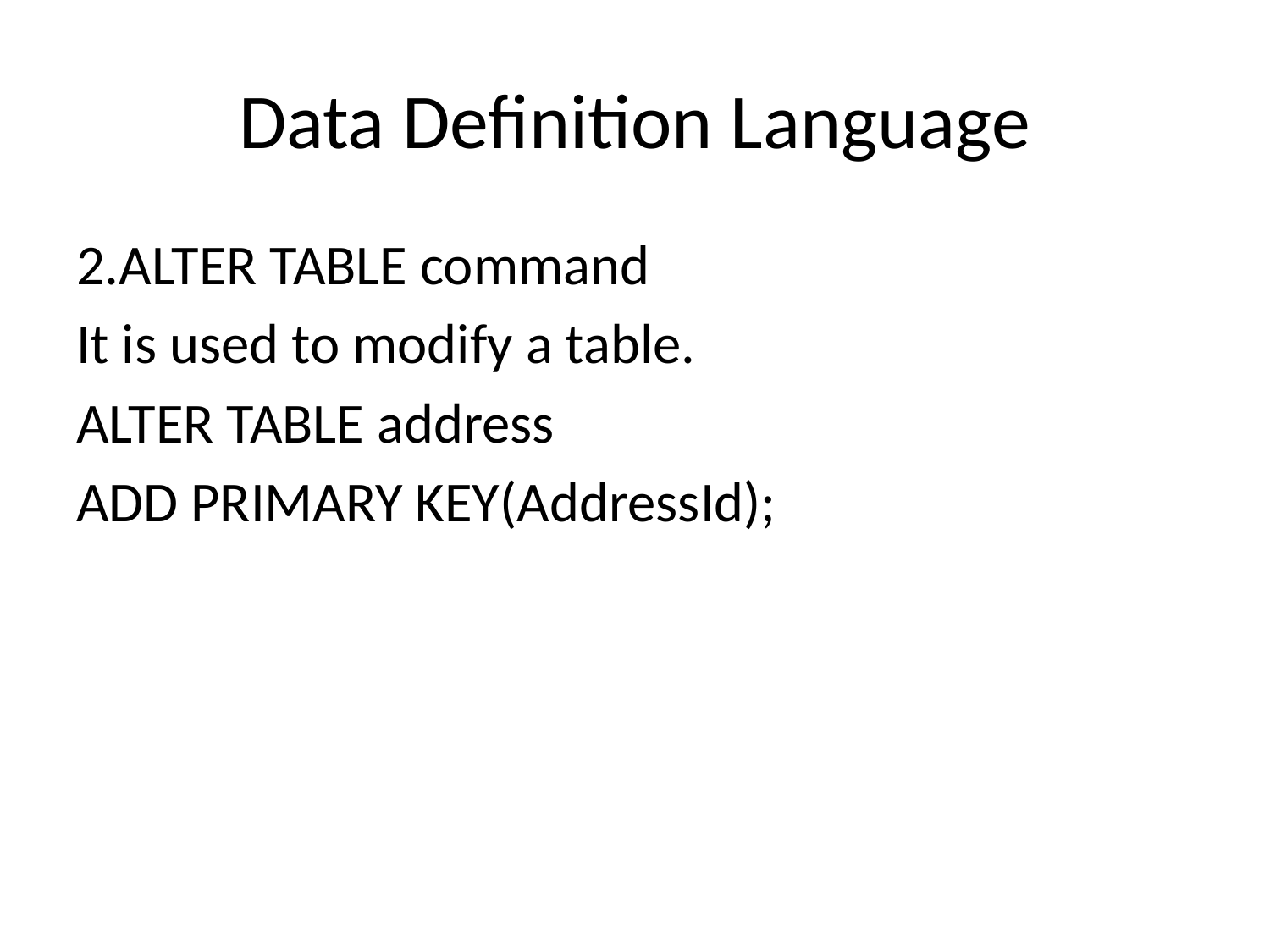

# Data Definition Language
2.ALTER TABLE command
It is used to modify a table.
ALTER TABLE address
ADD PRIMARY KEY(AddressId);